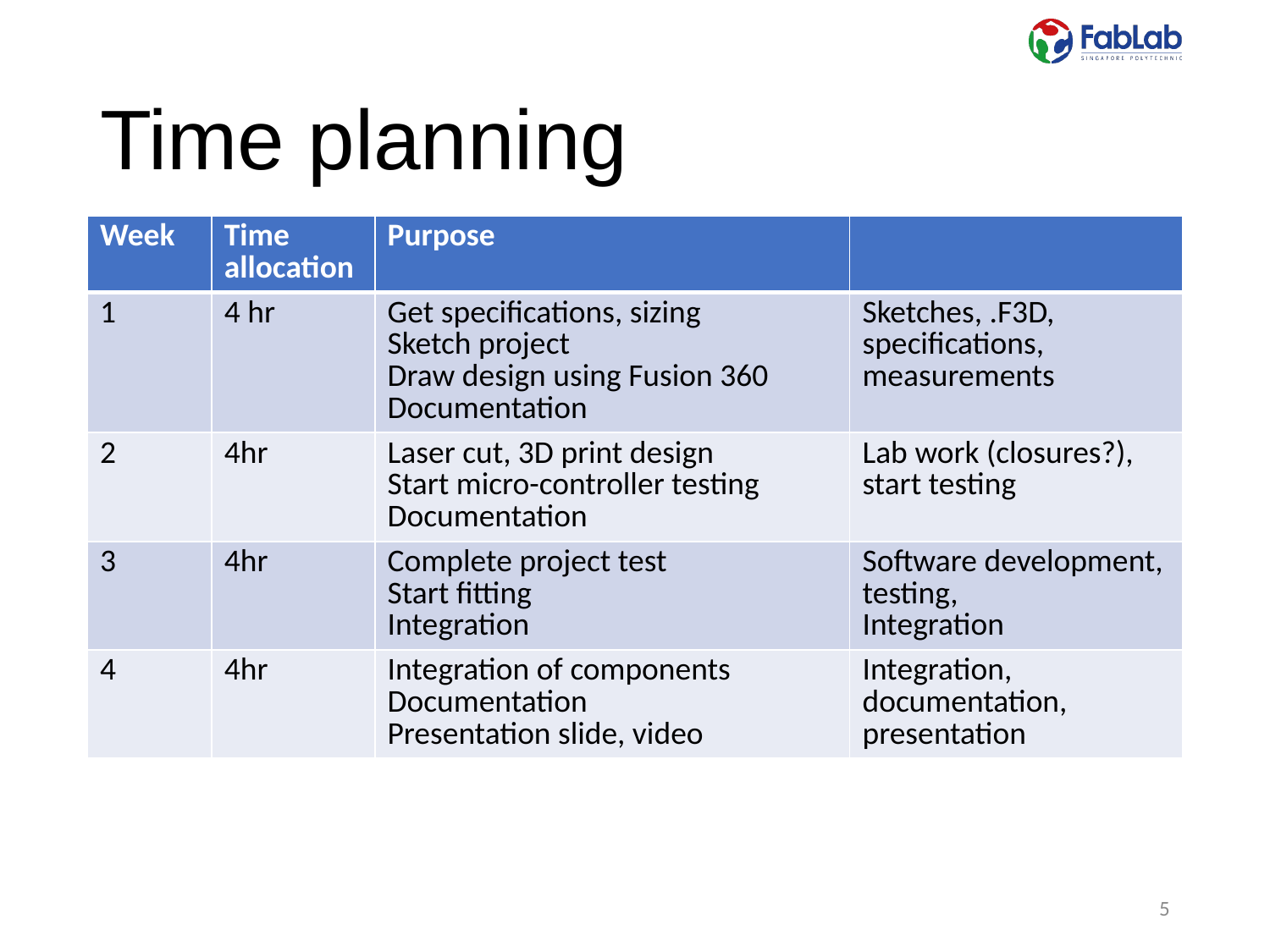

# Time planning
| Week | Time allocation | Purpose |  |
| --- | --- | --- | --- |
| 1 | 4 hr | Get specifications, sizing Sketch project Draw design using Fusion 360 Documentation | Sketches, .F3D, specifications, measurements |
| 2 | 4hr | Laser cut, 3D print design Start micro-controller testing Documentation | Lab work (closures?), start testing |
| 3 | 4hr | Complete project test Start fitting Integration | Software development, testing, Integration |
| 4 | 4hr | Integration of components Documentation Presentation slide, video | Integration, documentation, presentation |
5